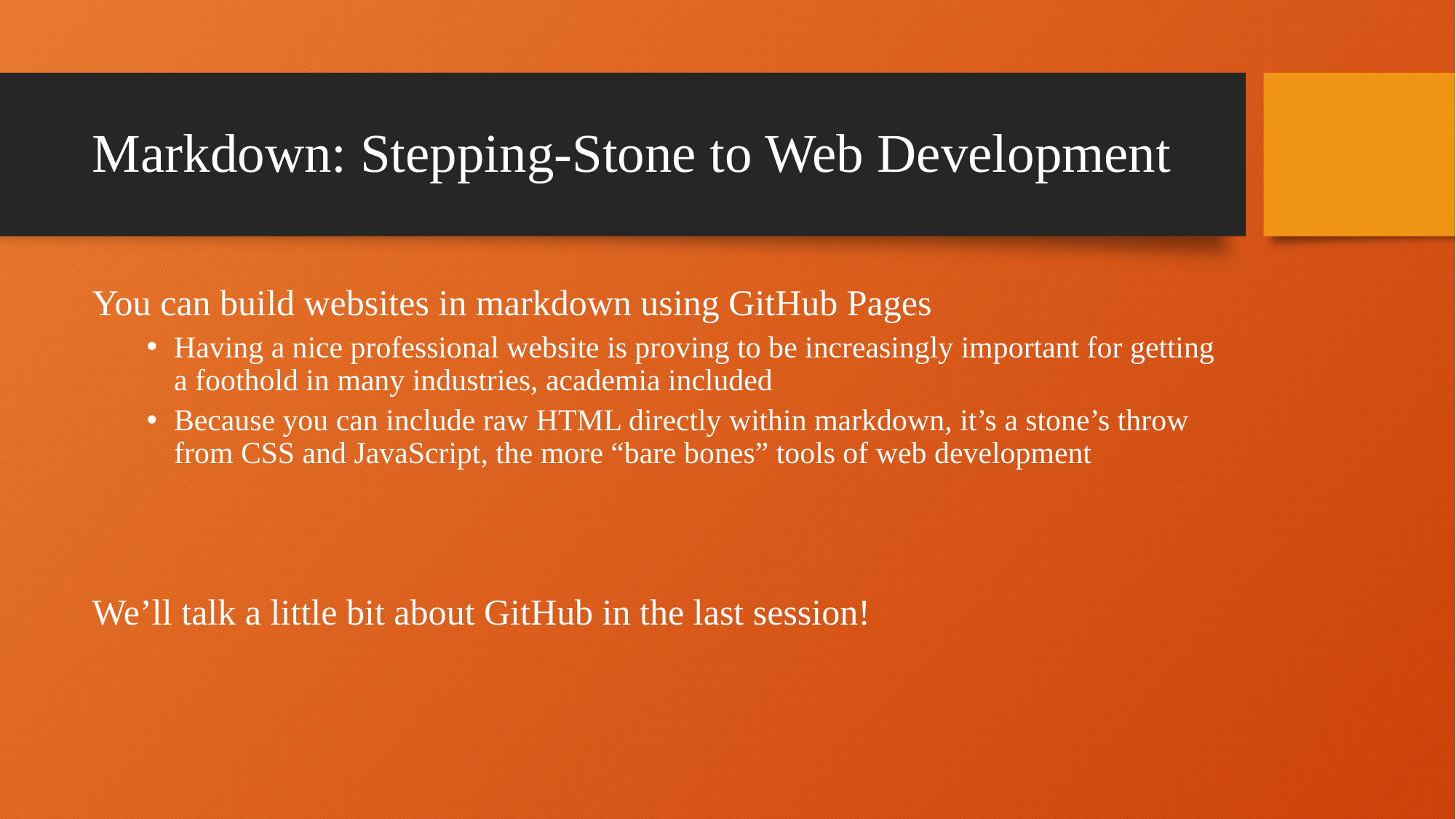

# Markdown: Stepping-Stone to Web Development
You can build websites in markdown using GitHub Pages
Having a nice professional website is proving to be increasingly important for getting a foothold in many industries, academia included
Because you can include raw HTML directly within markdown, it’s a stone’s throw from CSS and JavaScript, the more “bare bones” tools of web development

We’ll talk a little bit about GitHub in the last session!